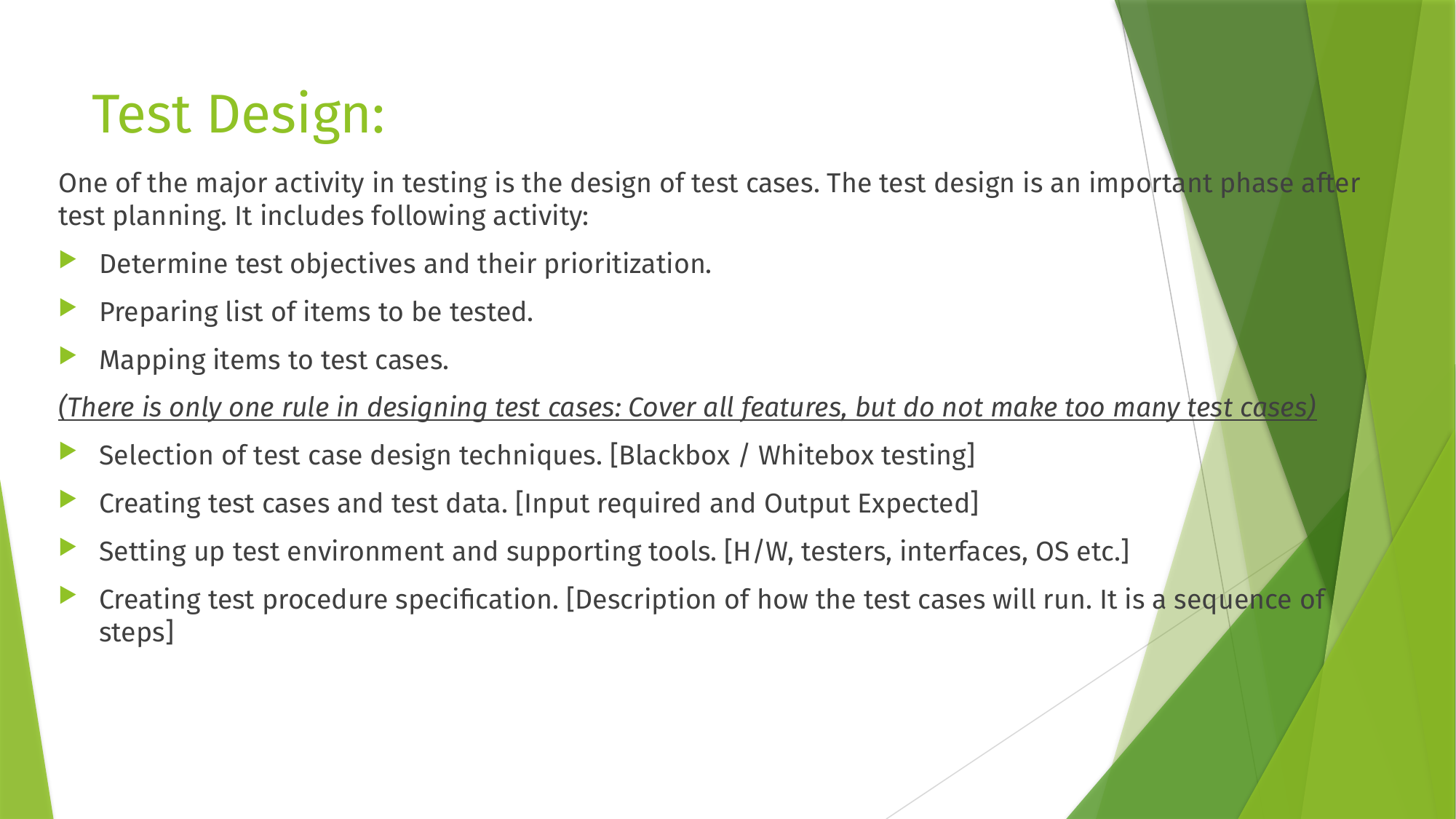

# Test Design:
One of the major activity in testing is the design of test cases. The test design is an important phase after test planning. It includes following activity:
Determine test objectives and their prioritization.
Preparing list of items to be tested.
Mapping items to test cases.
(There is only one rule in designing test cases: Cover all features, but do not make too many test cases)
Selection of test case design techniques. [Blackbox / Whitebox testing]
Creating test cases and test data. [Input required and Output Expected]
Setting up test environment and supporting tools. [H/W, testers, interfaces, OS etc.]
Creating test procedure specification. [Description of how the test cases will run. It is a sequence of steps]